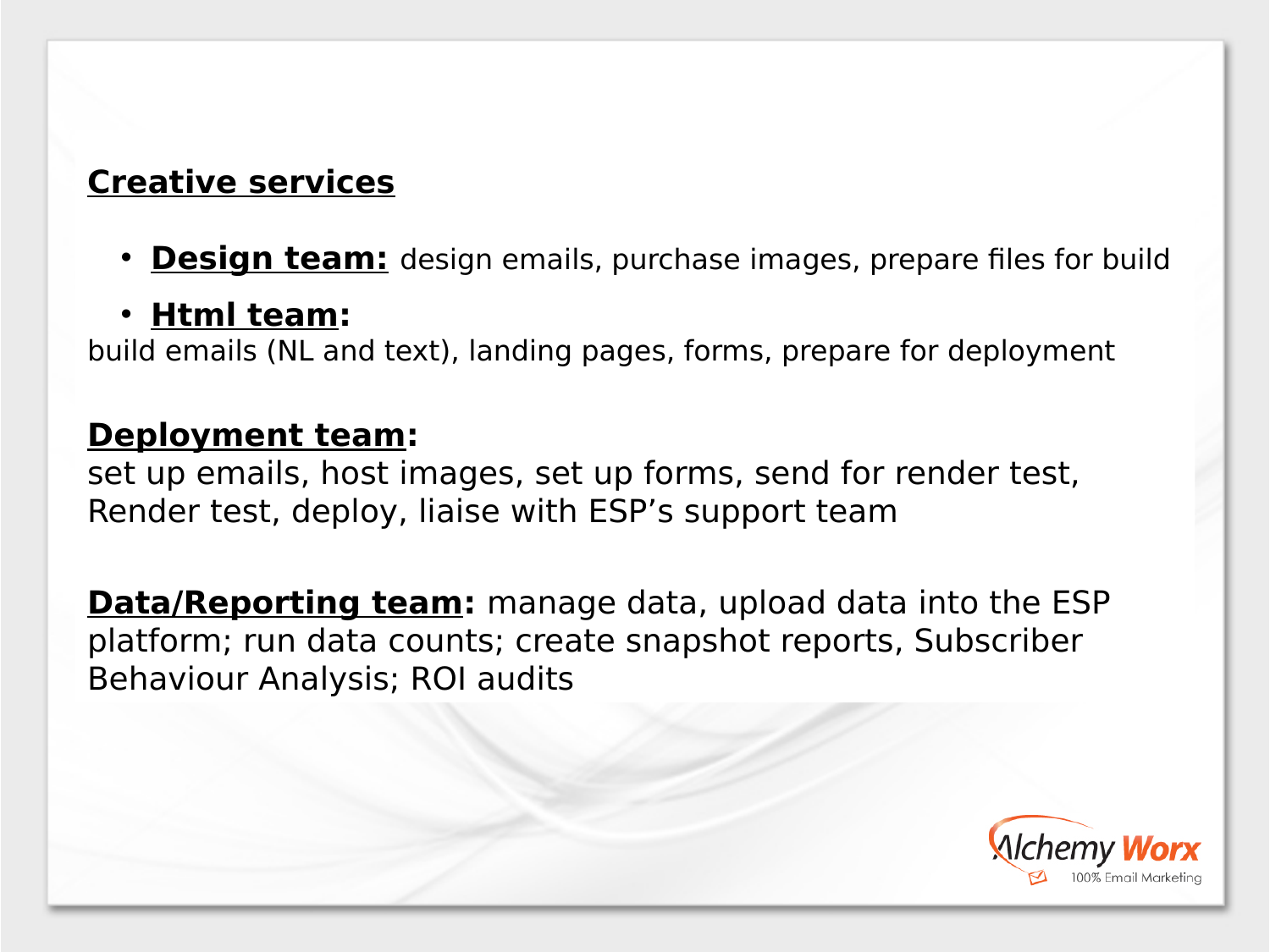

Creative services
Design team: design emails, purchase images, prepare files for build

Html team:
build emails (NL and text), landing pages, forms, prepare for deployment

Deployment team:
set up emails, host images, set up forms, send for render test, Render test, deploy, liaise with ESP’s support team

Data/Reporting team: manage data, upload data into the ESP platform; run data counts; create snapshot reports, Subscriber Behaviour Analysis; ROI audits